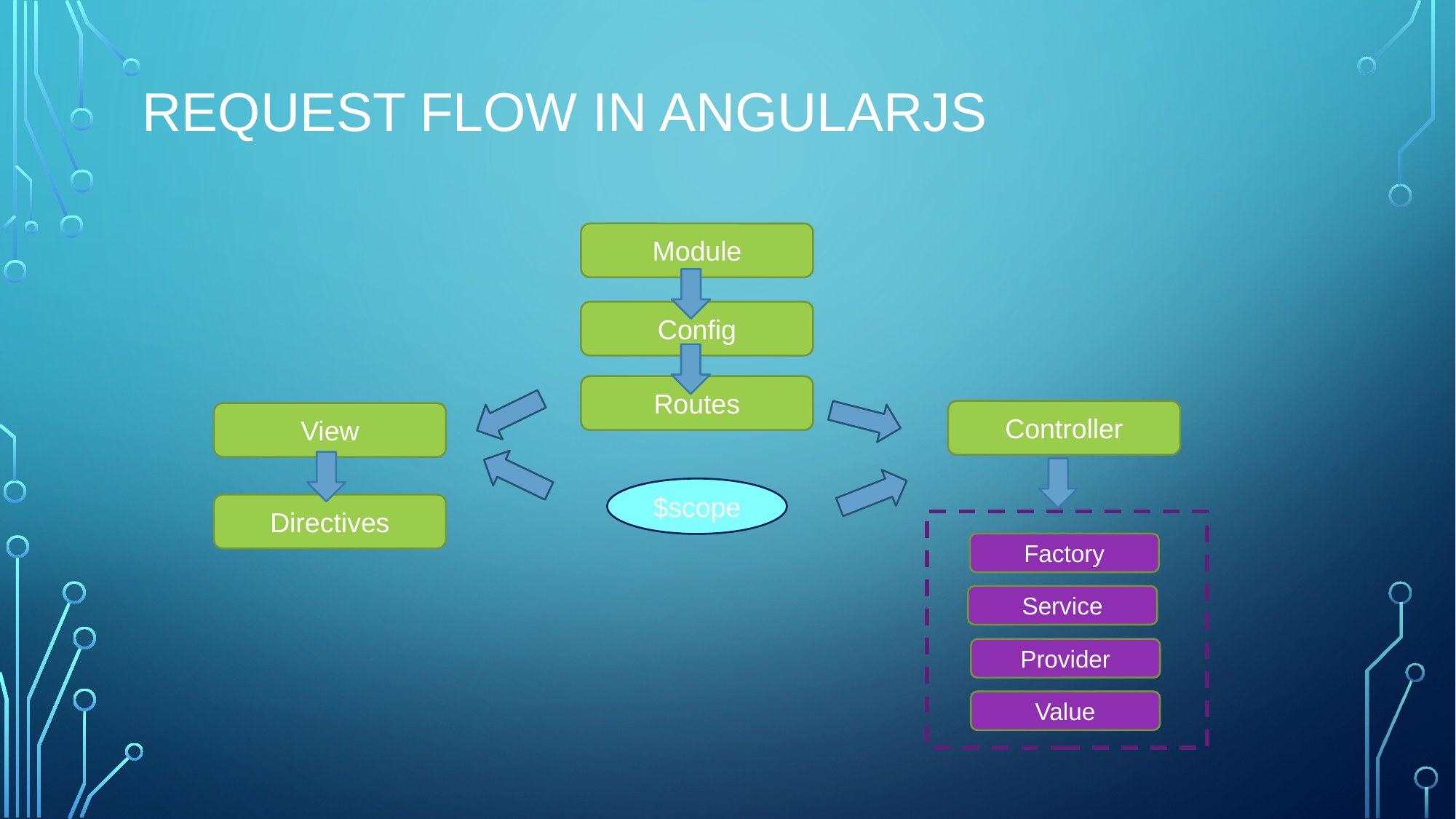

# Request flow in AngularJS
Module

Config

Routes

Controller
View

$scope
Directives

Factory
Service
Provider
Value